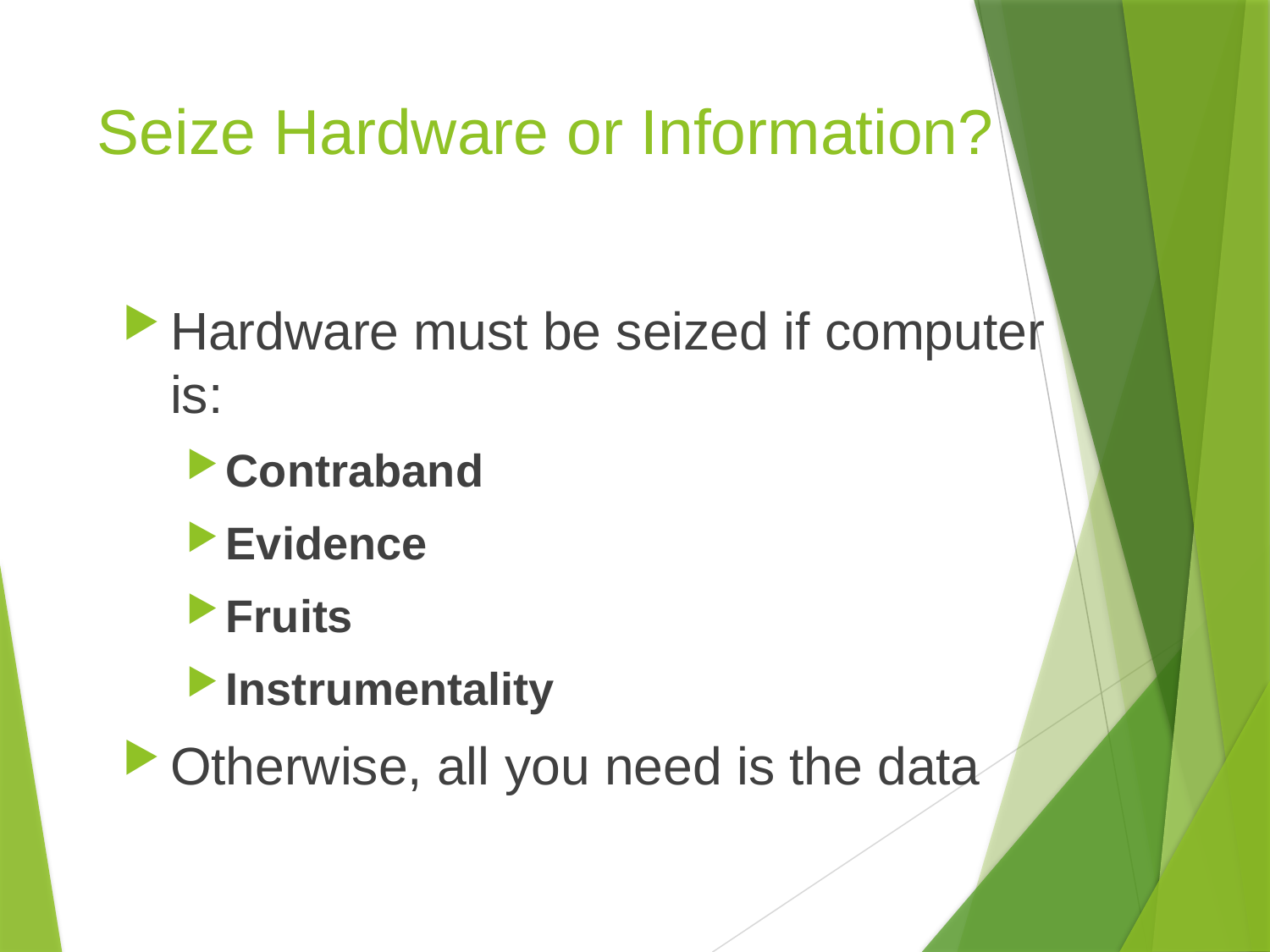

# Seize Hardware or Information?
Hardware must be seized if computer is:
Contraband
Evidence
Fruits
Instrumentality
Otherwise, all you need is the data